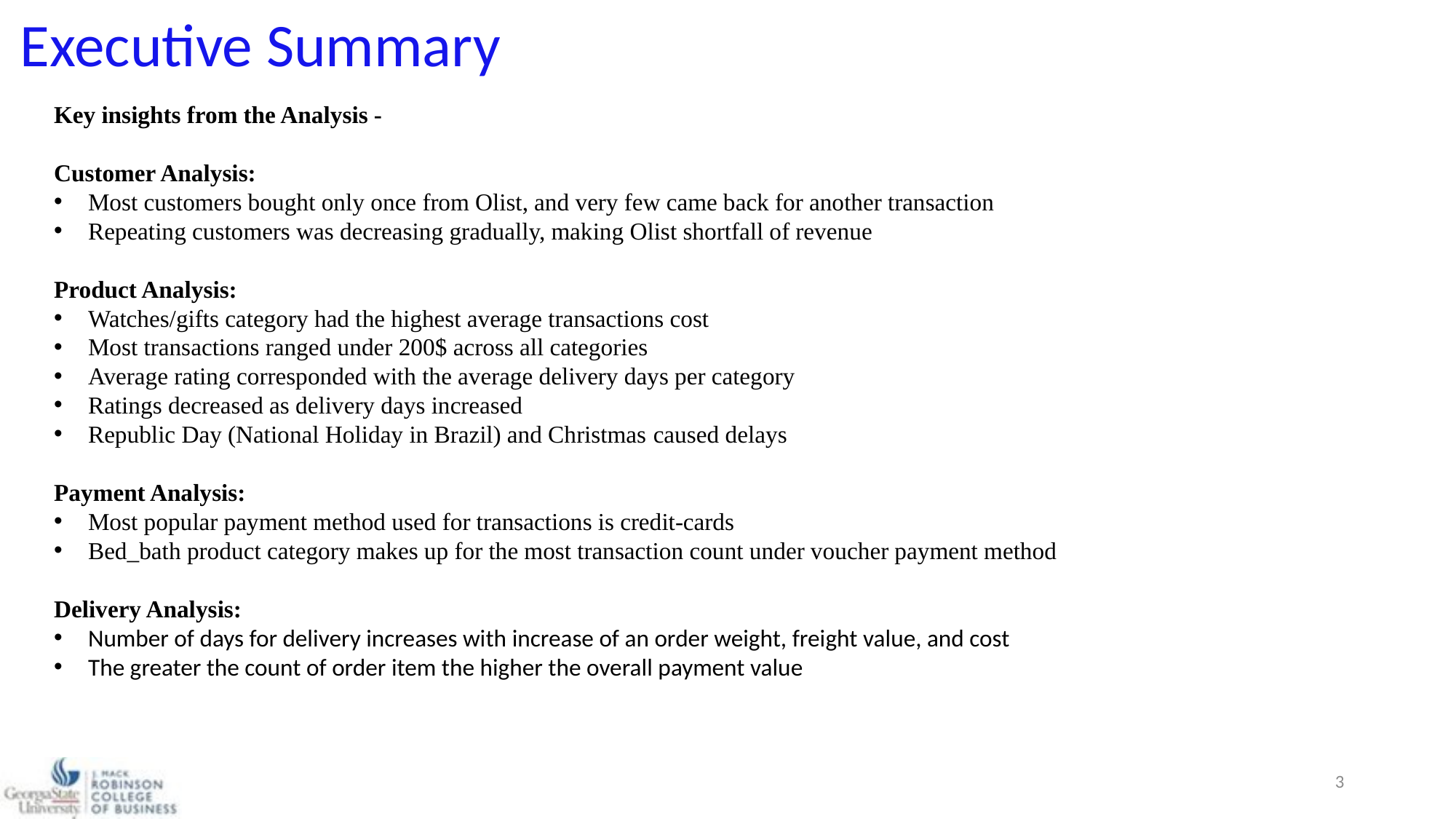

# Executive Summary
Key insights from the Analysis -

Customer Analysis:
Most customers bought only once from Olist, and very few came back for another transaction
Repeating customers was decreasing gradually, making Olist shortfall of revenue

Product Analysis:
Watches/gifts category had the highest average transactions cost
Most transactions ranged under 200$ across all categories
Average rating corresponded with the average delivery days per category
Ratings decreased as delivery days increased
Republic Day (National Holiday in Brazil) and Christmas caused delays

Payment Analysis:
Most popular payment method used for transactions is credit-cards
Bed_bath product category makes up for the most transaction count under voucher payment method

Delivery Analysis:
Number of days for delivery increases with increase of an order weight, freight value, and cost
The greater the count of order item the higher the overall payment value
3